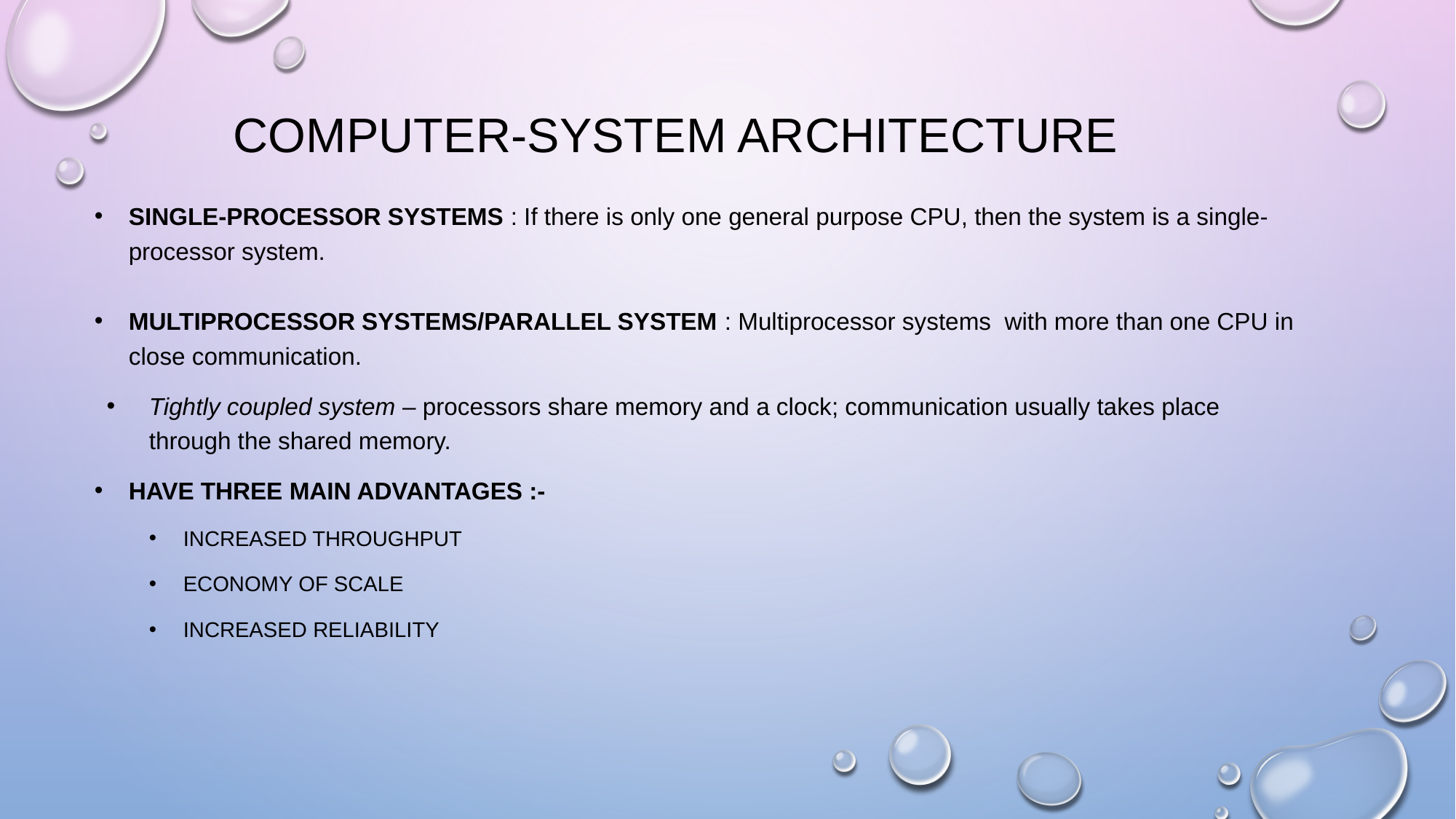

# COMPUTER-SYSTEM ARCHITECTURE
SINGLE-PROCESSOR SYSTEMS : If there is only one general purpose CPU, then the system is a single-processor system.

MULTIPROCESSOR SYSTEMS/PARALLEL SYSTEM : Multiprocessor systems  with more than one CPU in close communication.
Tightly coupled system – processors share memory and a clock; communication usually takes place through the shared memory.
HAVE THREE MAIN ADVANTAGES :-
INCREASED THROUGHPUT
ECONOMY OF SCALE
INCREASED RELIABILITY